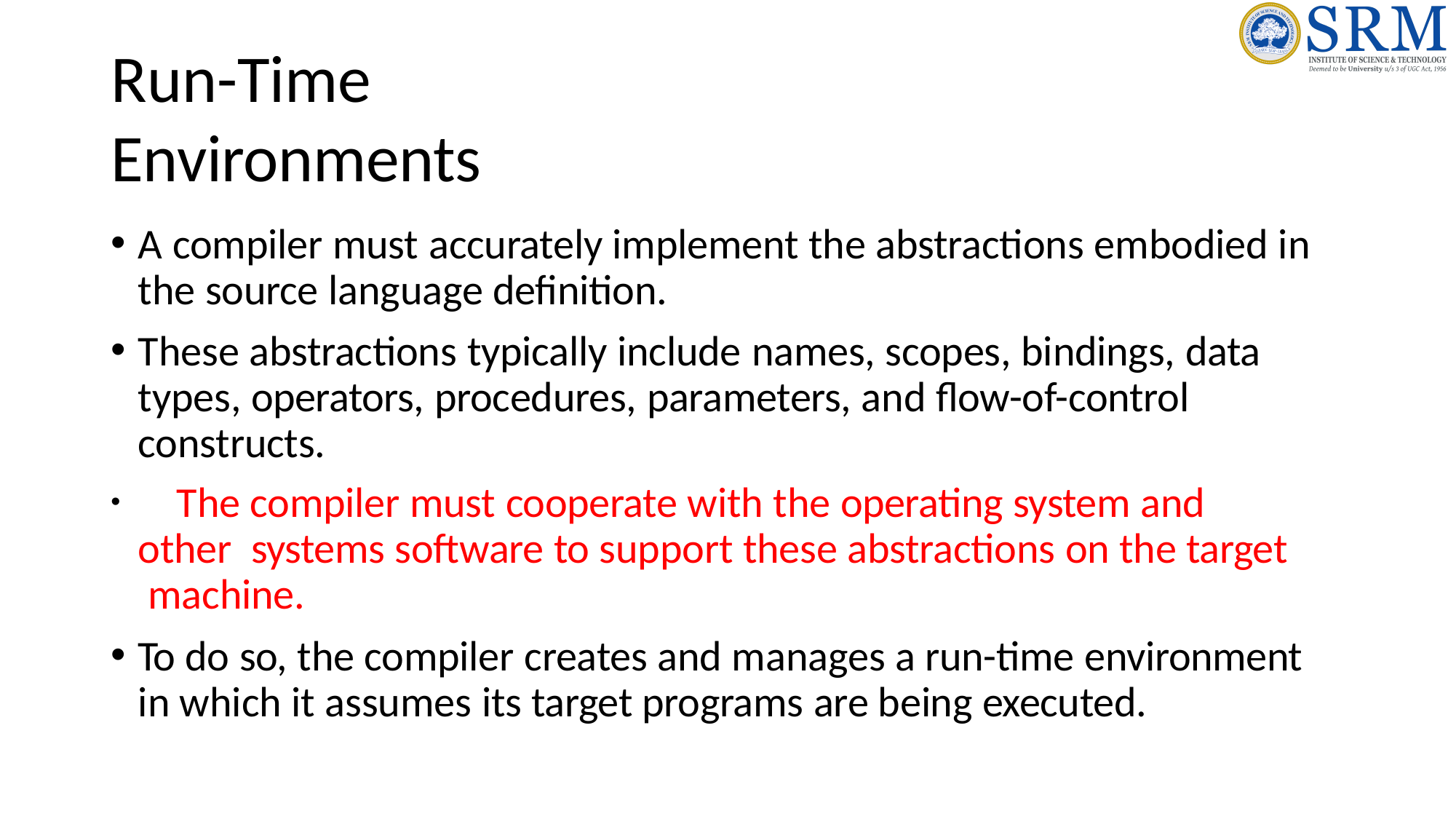

# Run-Time Environments
A compiler must accurately implement the abstractions embodied in  the source language definition.
These abstractions typically include names, scopes, bindings, data  types, operators, procedures, parameters, and flow-of-control  constructs.
	The compiler must cooperate with the operating system and other  systems software to support these abstractions on the target  machine.
To do so, the compiler creates and manages a run-time environment  in which it assumes its target programs are being executed.